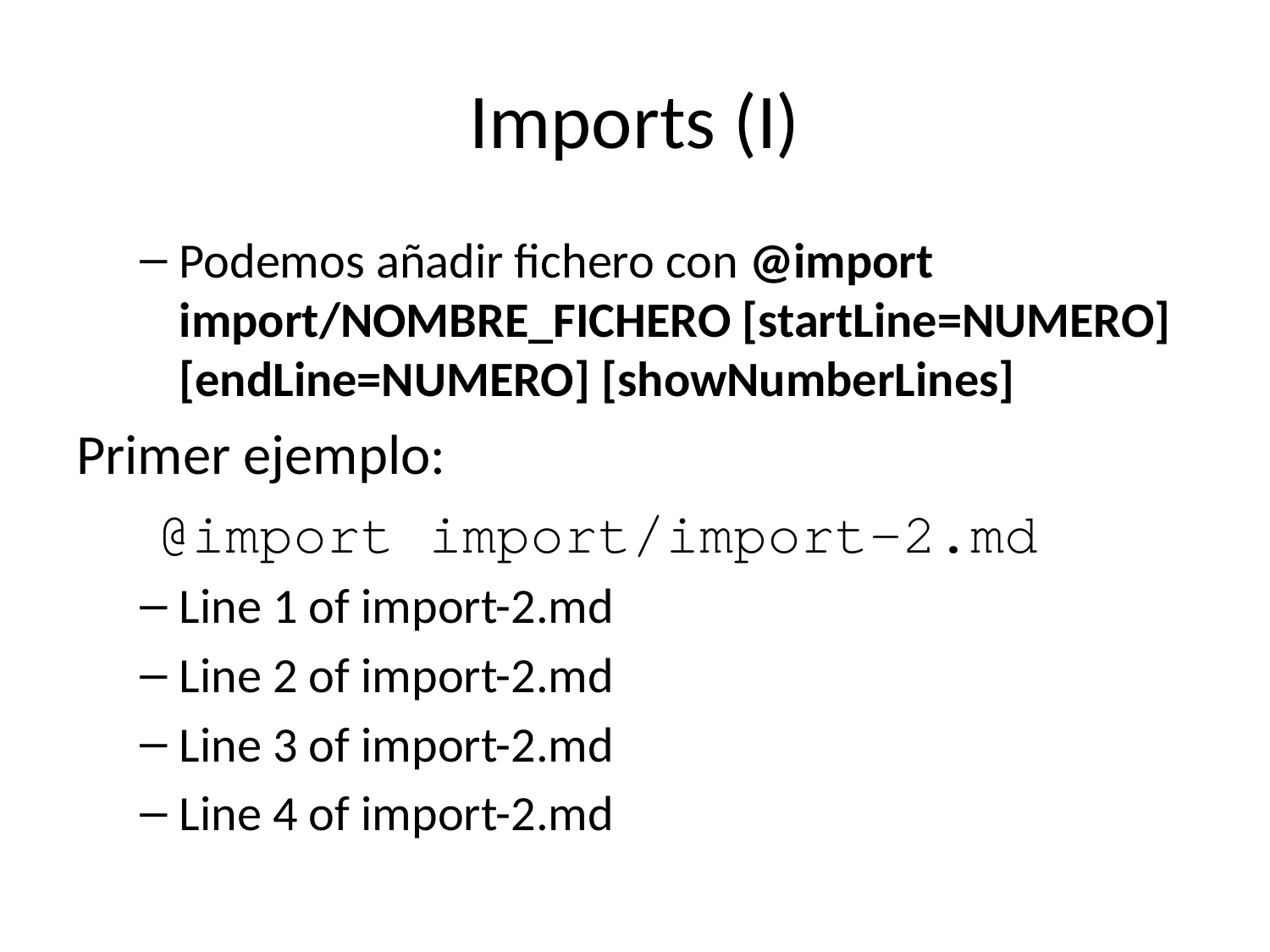

# Imports (I)
Podemos añadir fichero con @import import/NOMBRE_FICHERO [startLine=NUMERO] [endLine=NUMERO] [showNumberLines]
Primer ejemplo:
 @import import/import-2.md
Line 1 of import-2.md
Line 2 of import-2.md
Line 3 of import-2.md
Line 4 of import-2.md